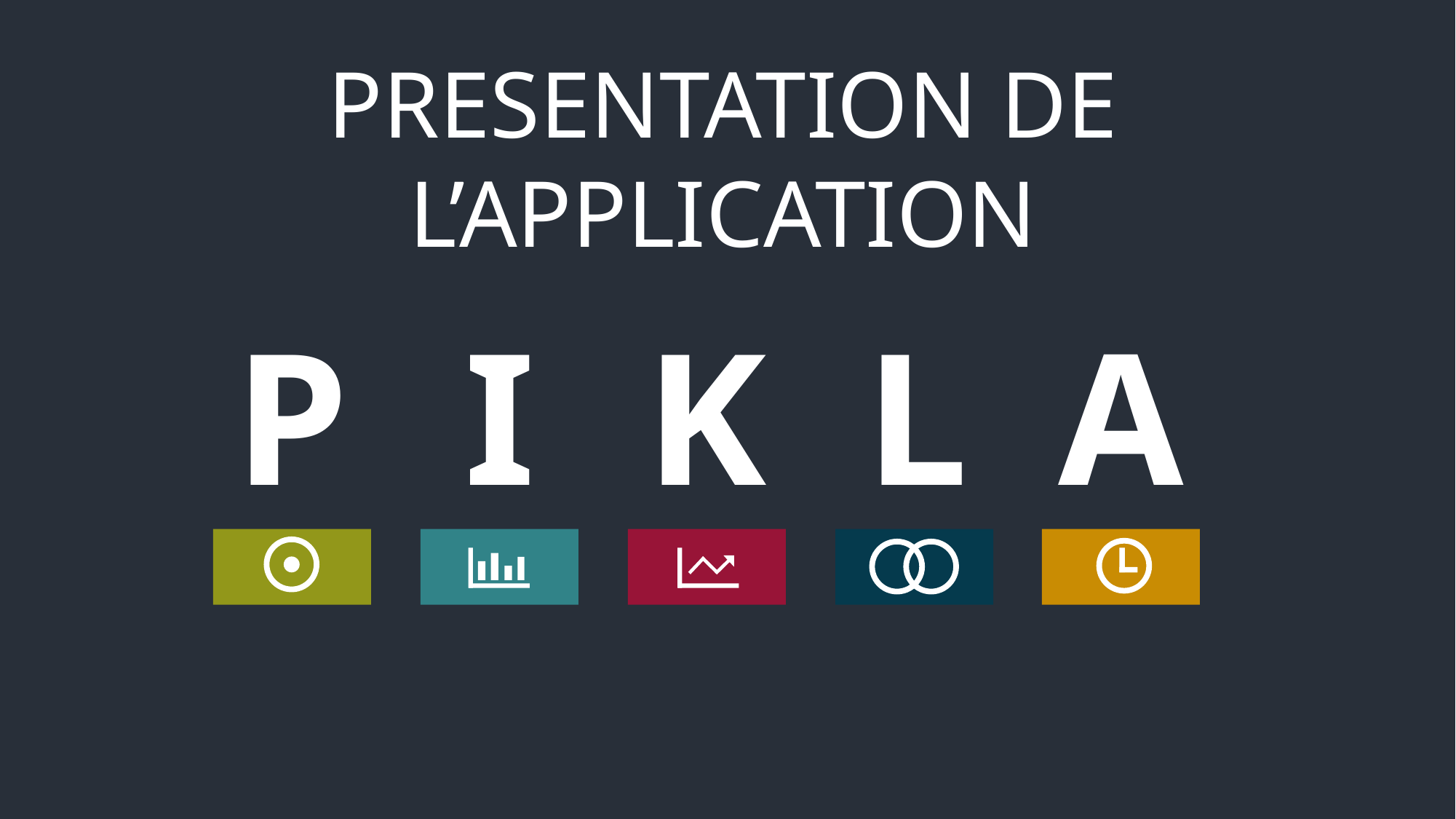

PRESENTATION DE L’APPLICATION
P
I
K
L
A